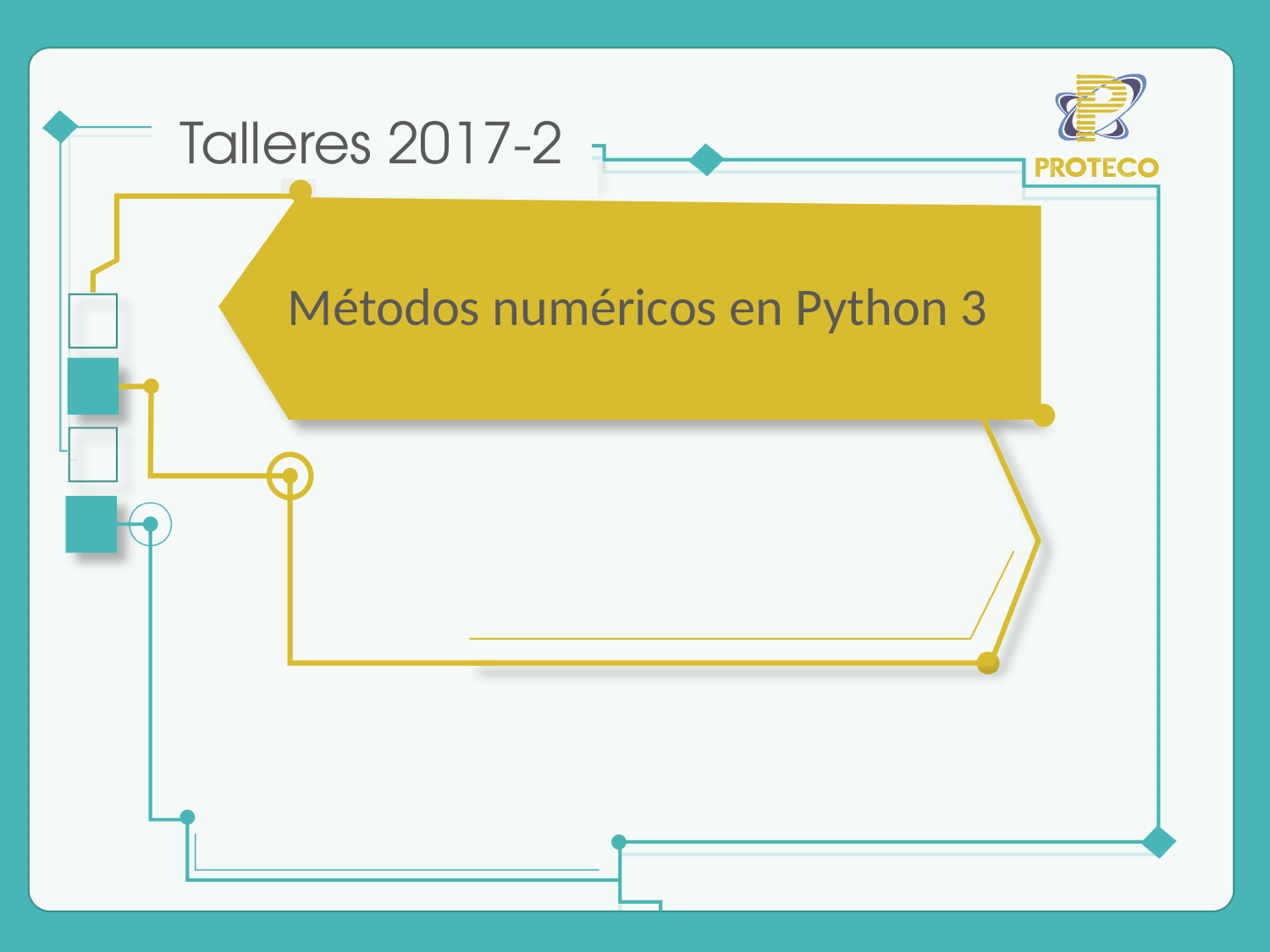

Talleres 2017-2

Métodos numéricos en Python 3
#